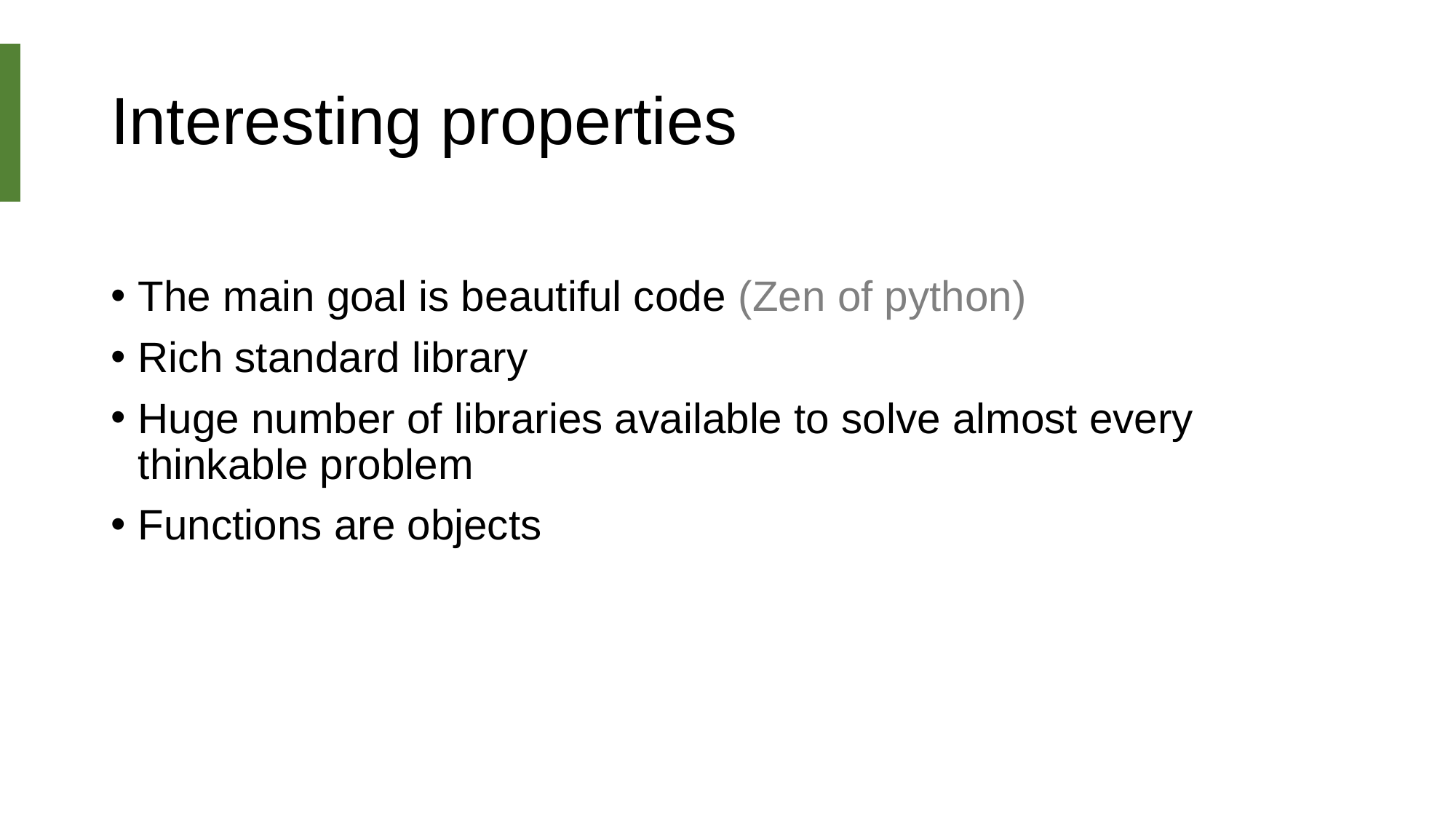

# Interesting properties
The main goal is beautiful code (Zen of python)
Rich standard library
Huge number of libraries available to solve almost every thinkable problem
Functions are objects